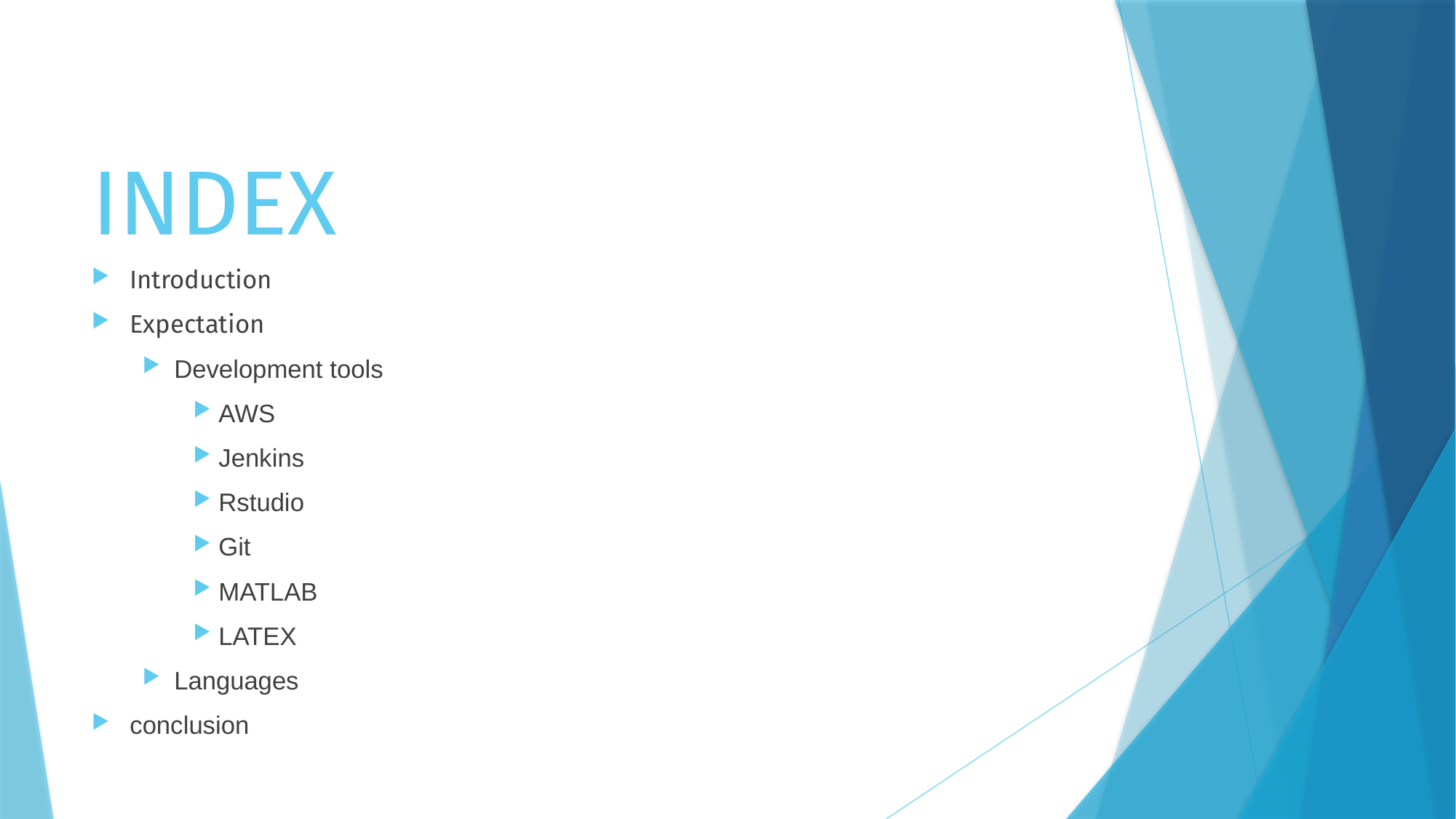

# INDEX
Introduction
Expectation
Development tools
AWS
Jenkins
Rstudio
Git
MATLAB
LATEX
Languages
conclusion